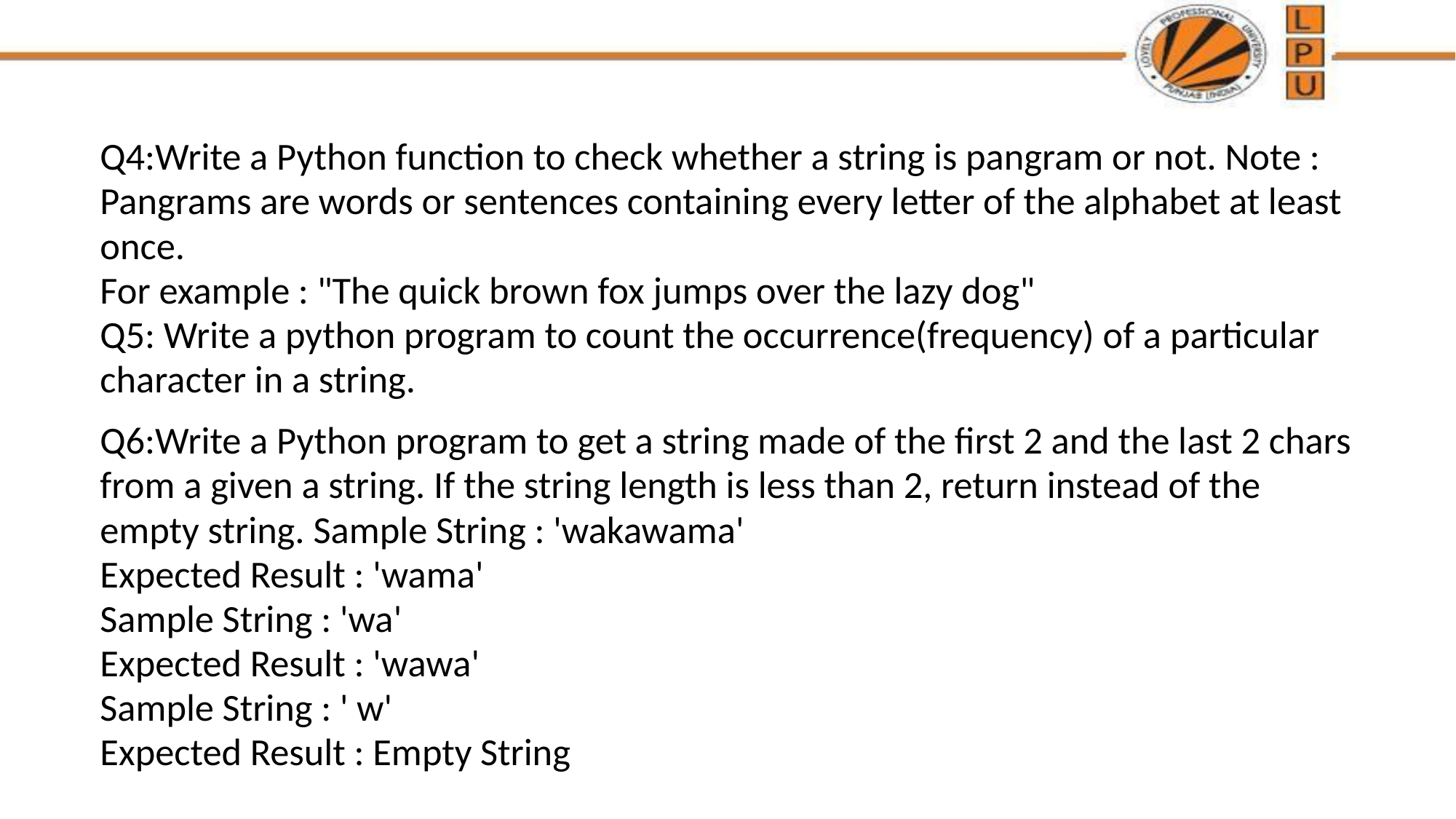

Q4:Write a Python function to check whether a string is pangram or not. Note : Pangrams are words or sentences containing every letter of the alphabet at least once.
For example : "The quick brown fox jumps over the lazy dog"
Q5: Write a python program to count the occurrence(frequency) of a particular character in a string.
Q6:Write a Python program to get a string made of the first 2 and the last 2 chars from a given a string. If the string length is less than 2, return instead of the empty string. Sample String : 'wakawama'
Expected Result : 'wama'
Sample String : 'wa'
Expected Result : 'wawa'
Sample String : ' w'
Expected Result : Empty String